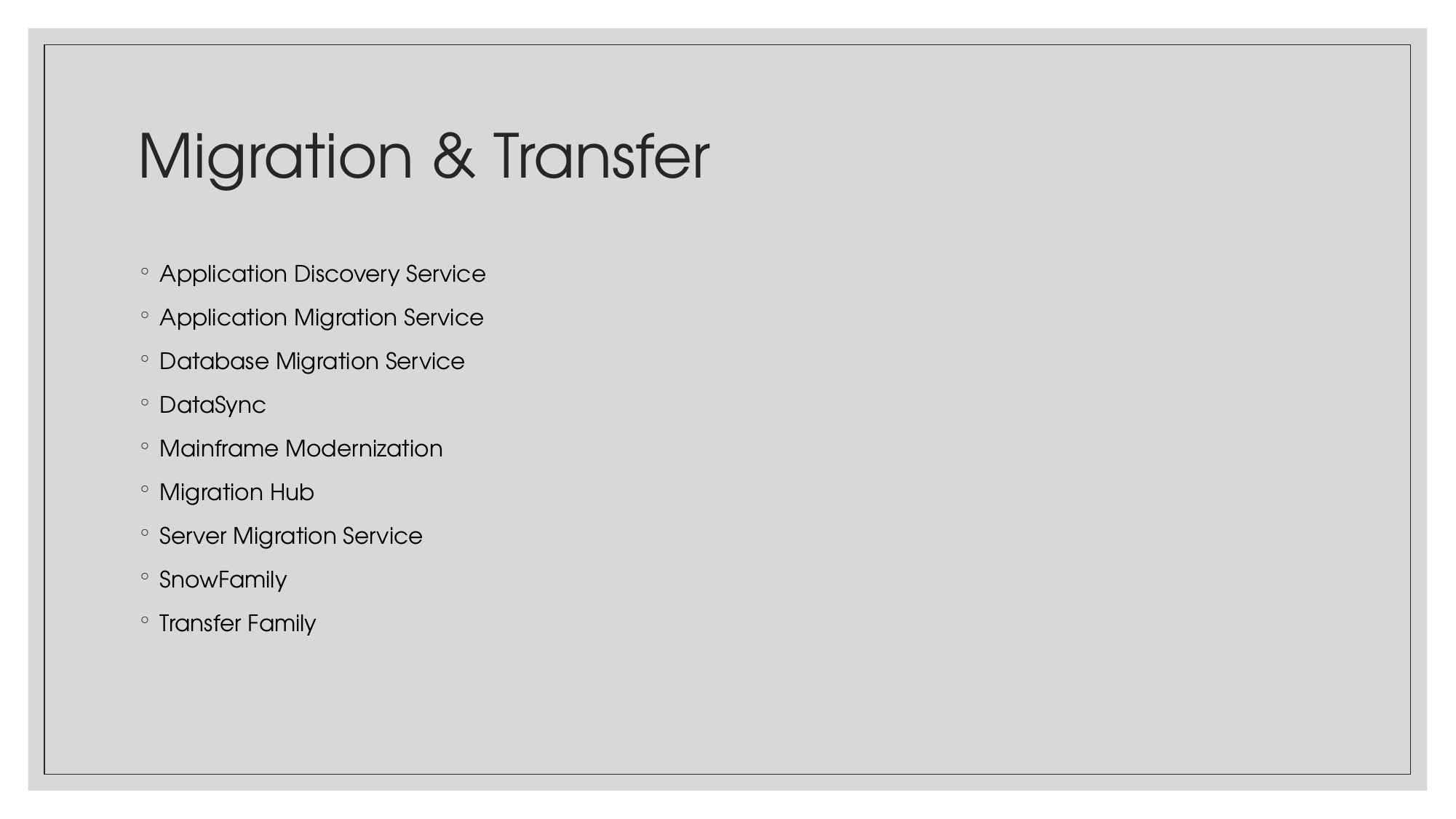

# Migration & Transfer
Application Discovery Service
Application Migration Service
Database Migration Service
DataSync
Mainframe Modernization
Migration Hub
Server Migration Service
SnowFamily
Transfer Family